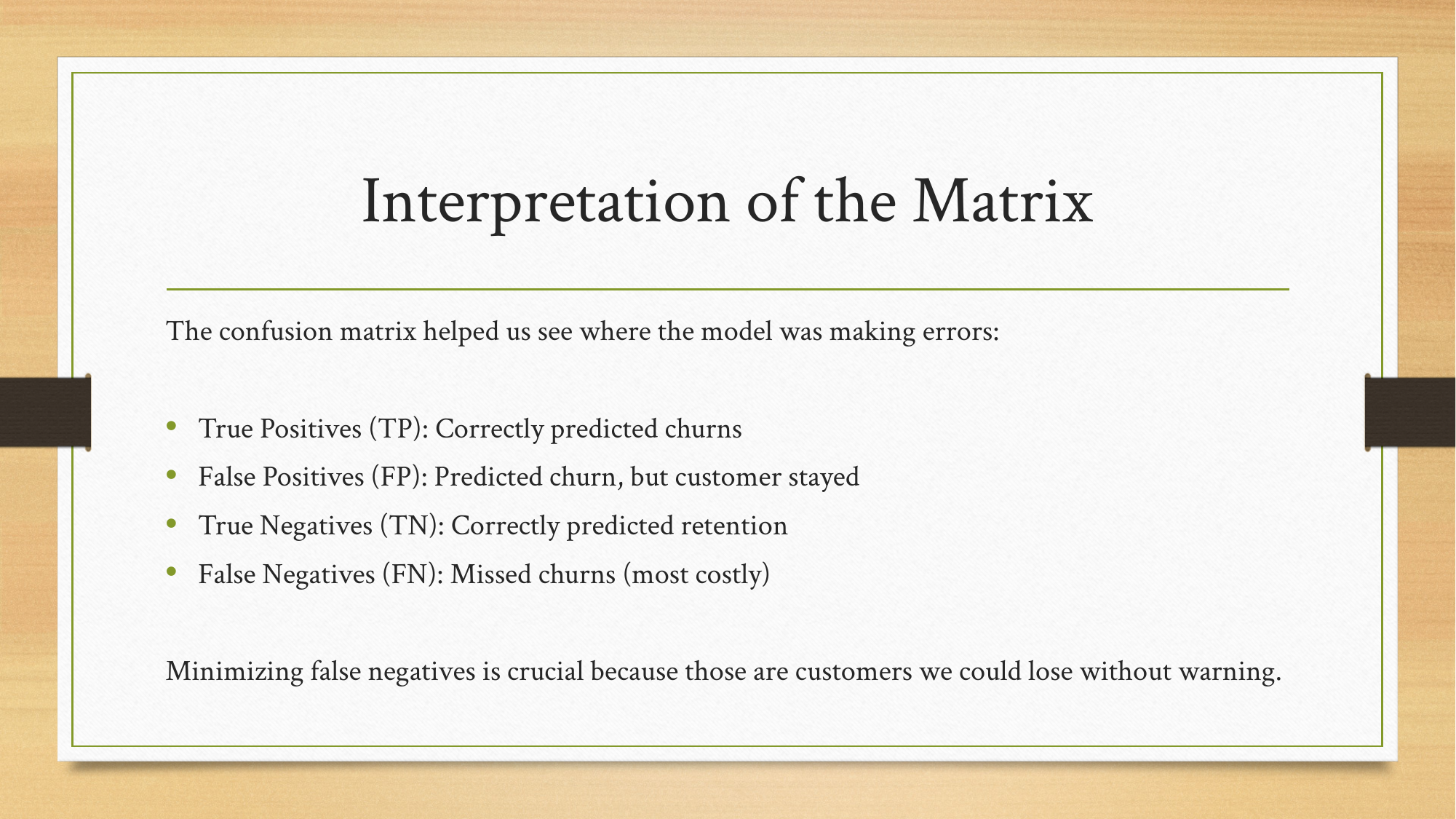

AUC Score (0.943):

# Interpretation of the Matrix
The confusion matrix helped us see where the model was making errors:

True Positives (TP): Correctly predicted churns
False Positives (FP): Predicted churn, but customer stayed
True Negatives (TN): Correctly predicted retention
False Negatives (FN): Missed churns (most costly)

Minimizing false negatives is crucial because those are customers we could lose without warning.